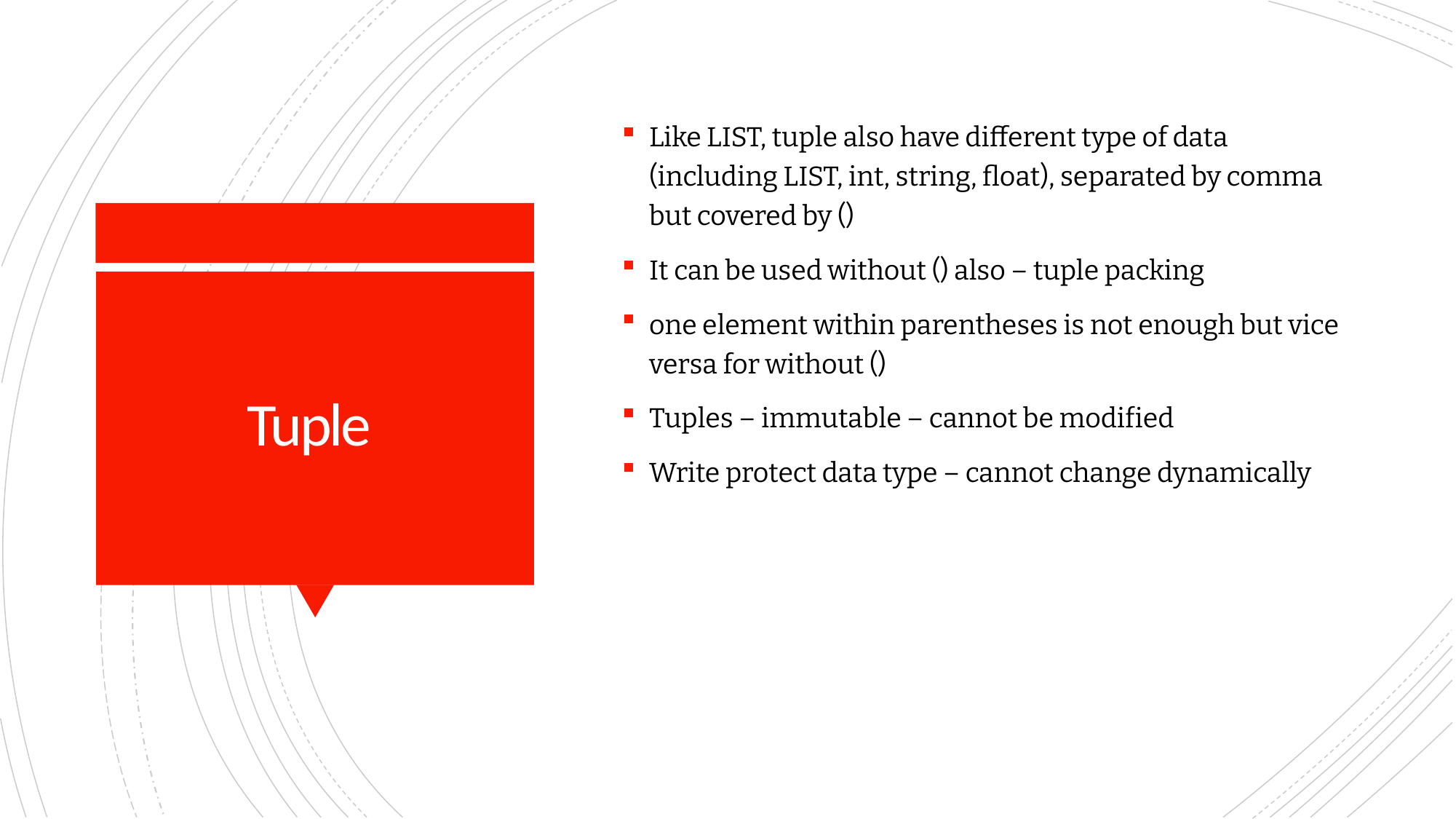

Like LIST, tuple also have different type of data (including LIST, int, string, float), separated by comma but covered by ()
It can be used without () also – tuple packing
one element within parentheses is not enough but vice versa for without ()
Tuples – immutable – cannot be modified
Write protect data type – cannot change dynamically

# Tuple